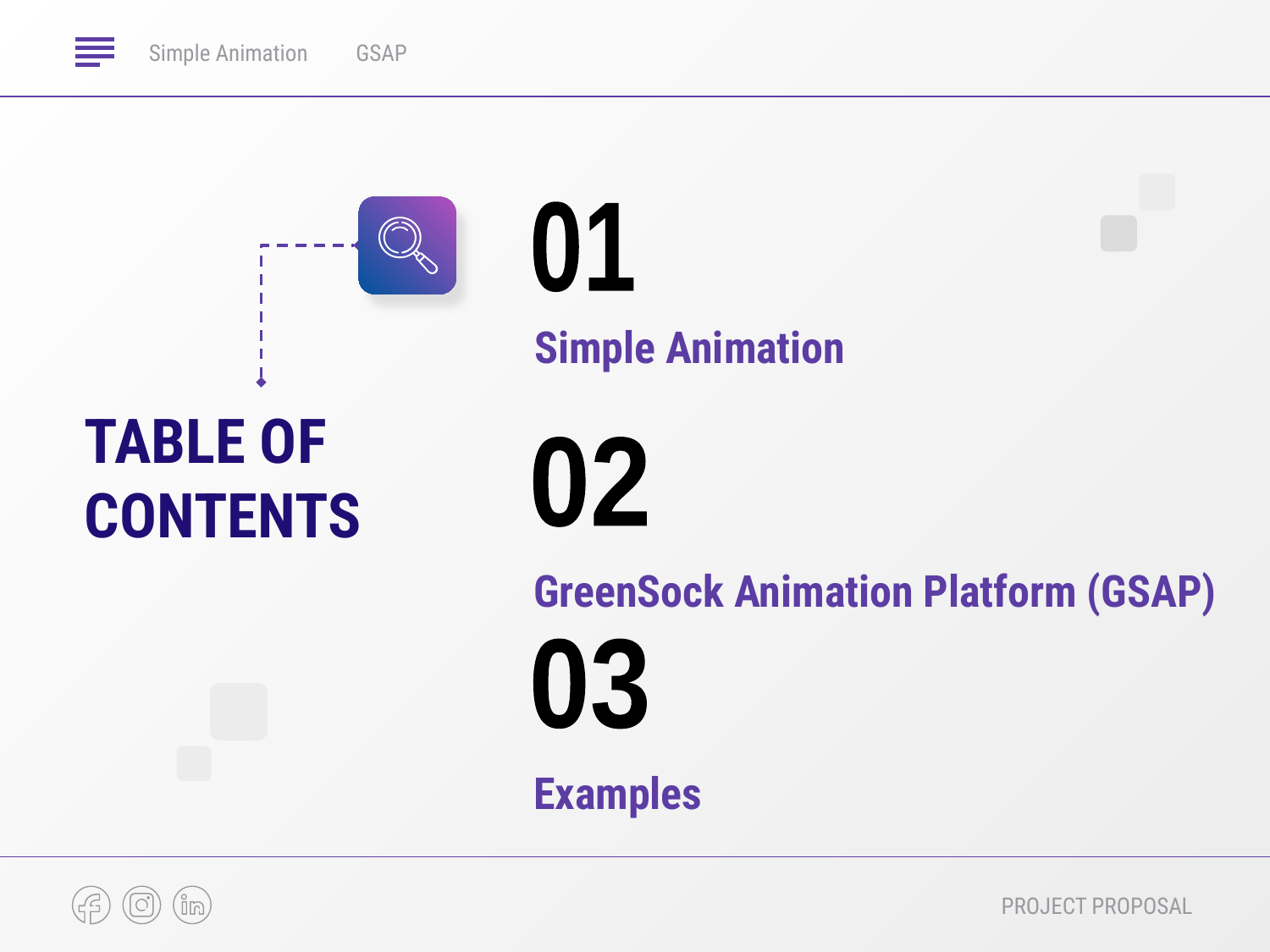

Simple Animation
GSAP

01

# Simple Animation
TABLE OF CONTENTS
02
GreenSock Animation Platform (GSAP)
03

Examples
PROJECT PROPOSAL